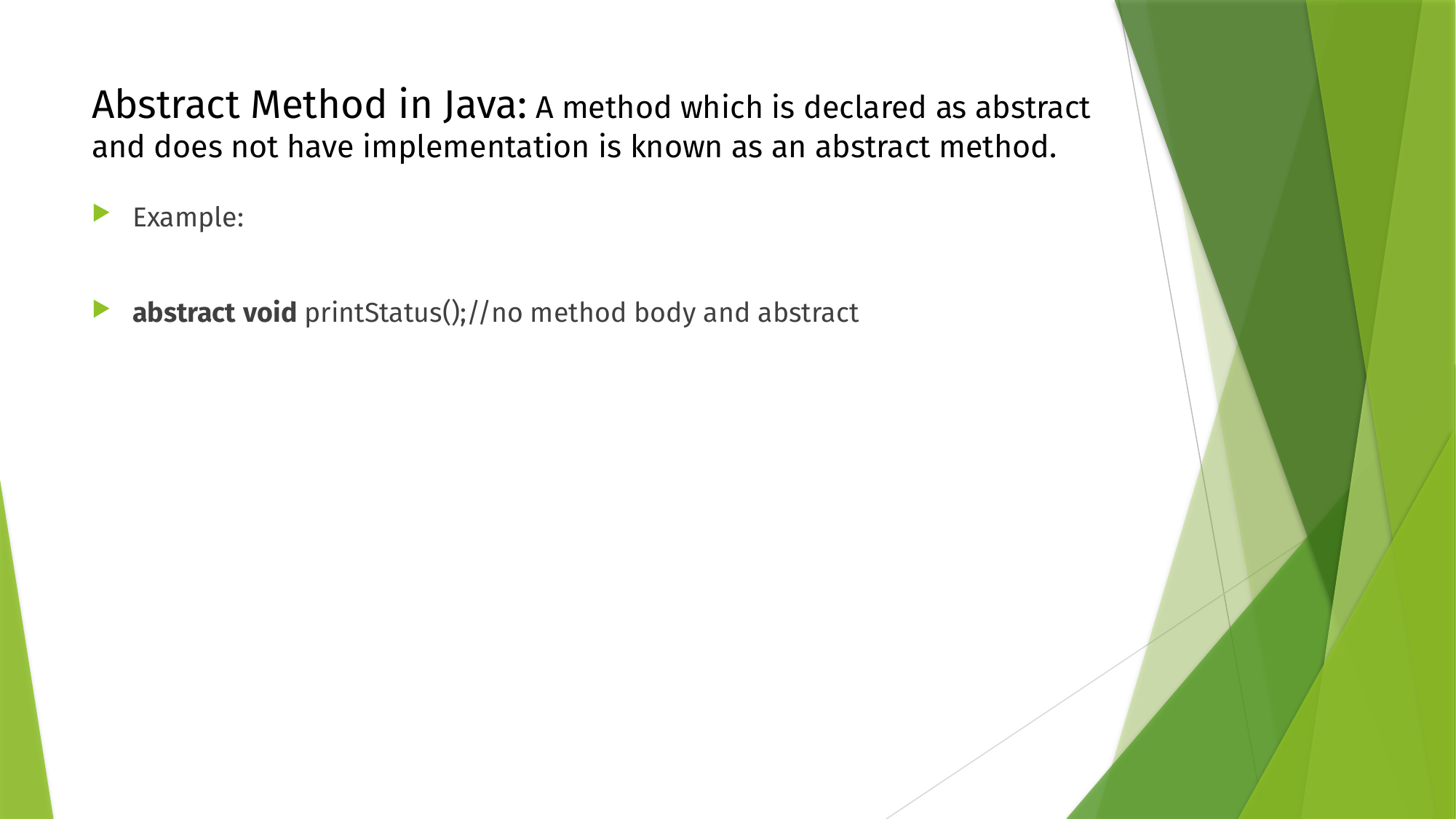

# Abstract Method in Java: A method which is declared as abstract and does not have implementation is known as an abstract method.
Example:

abstract void printStatus();//no method body and abstract